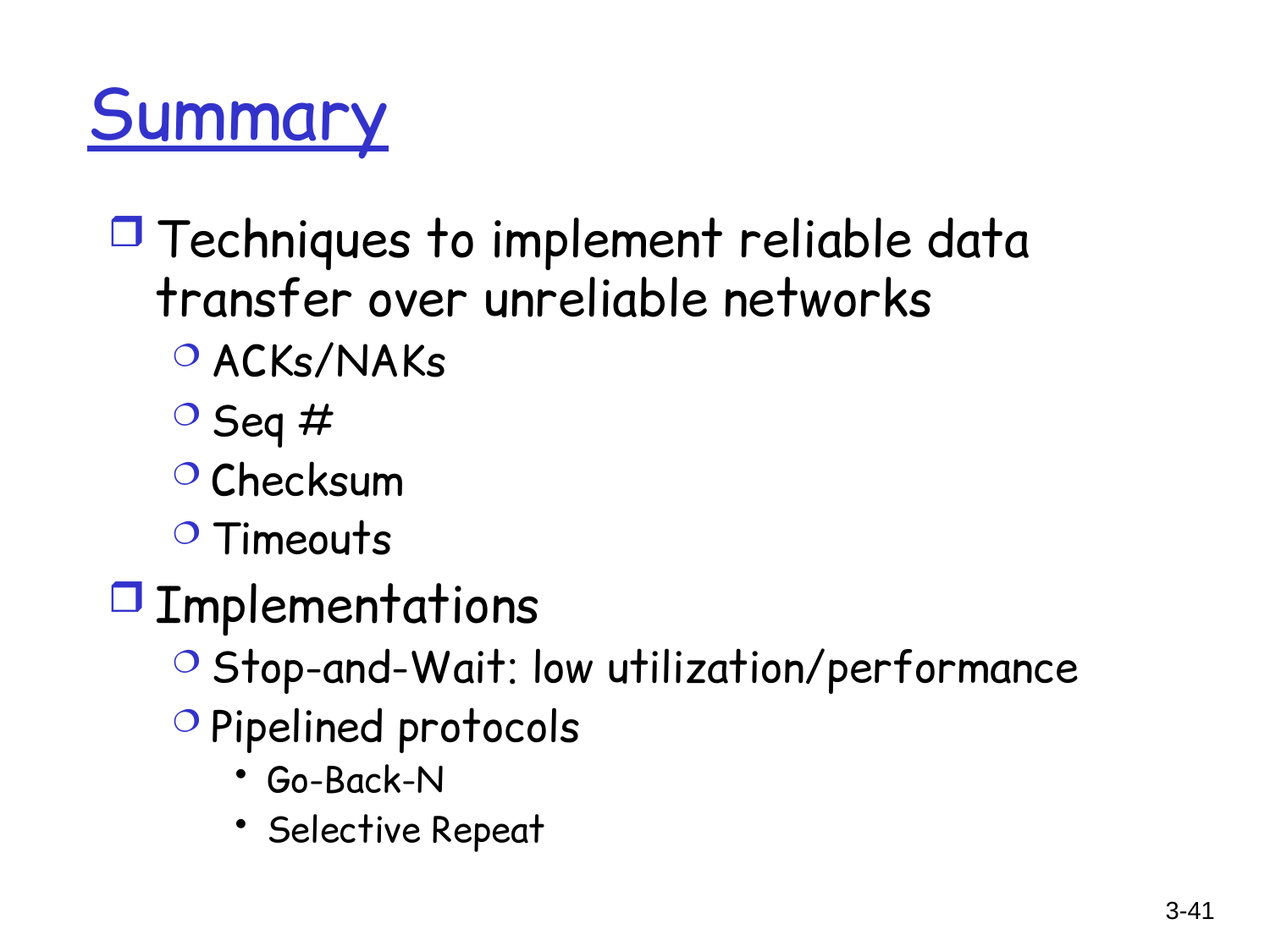

# Summary
Techniques to implement reliable data transfer over unreliable networks
ACKs/NAKs
Seq #
Checksum
Timeouts
Implementations
Stop-and-Wait: low utilization/performance
Pipelined protocols
Go-Back-N
Selective Repeat
3-41